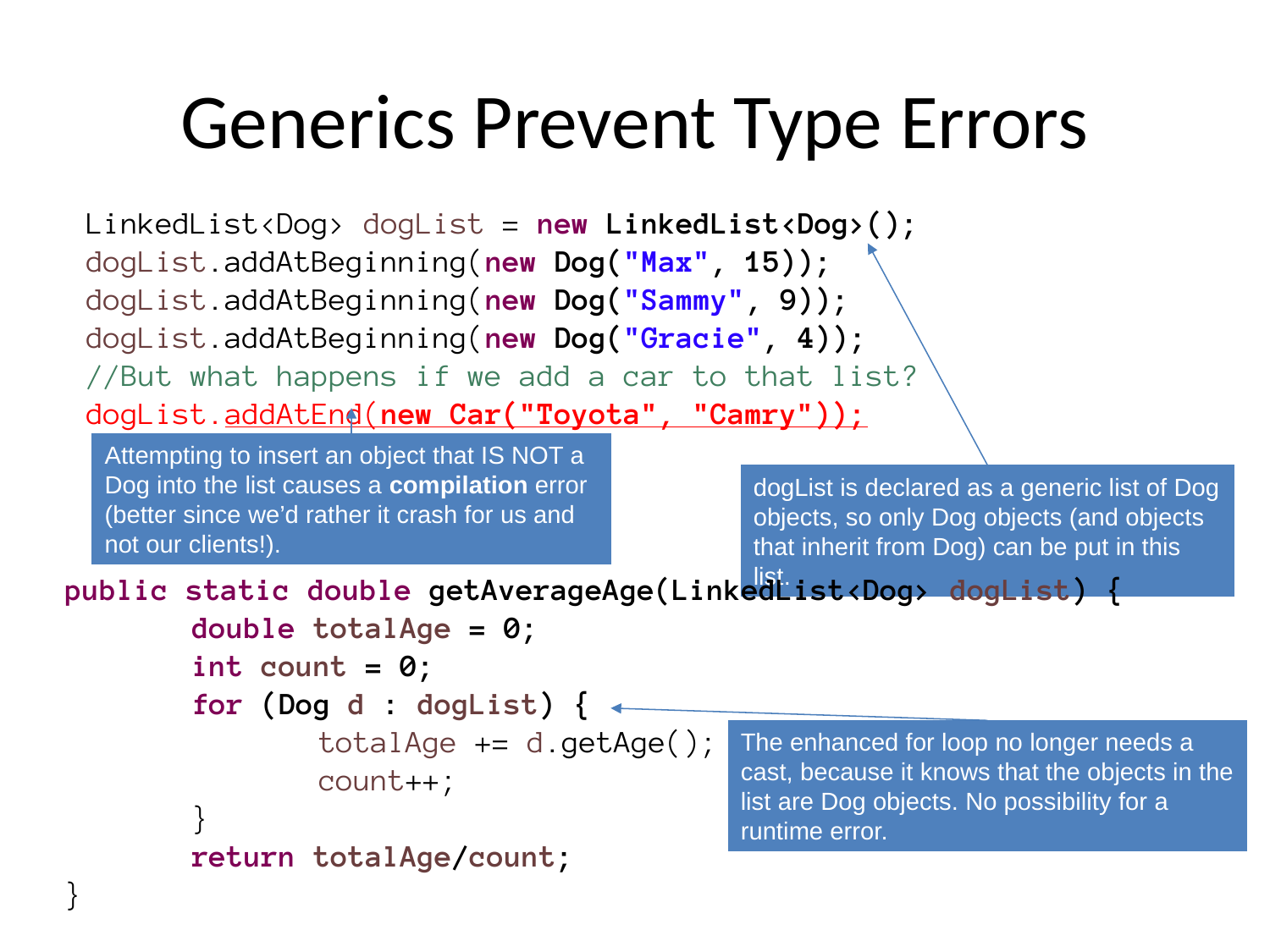

# Generics Prevent Type Errors
LinkedList<Dog> dogList = new LinkedList<Dog>();
dogList.addAtBeginning(new Dog("Max", 15));
dogList.addAtBeginning(new Dog("Sammy", 9));
dogList.addAtBeginning(new Dog("Gracie", 4));
//But what happens if we add a car to that list?
dogList.addAtEnd(new Car("Toyota", "Camry"));
Attempting to insert an object that IS NOT a Dog into the list causes a compilation error (better since we’d rather it crash for us and not our clients!).
dogList is declared as a generic list of Dog objects, so only Dog objects (and objects that inherit from Dog) can be put in this list.
public static double getAverageAge(LinkedList<Dog> dogList) {
	double totalAge = 0;
	int count = 0;
	for (Dog d : dogList) {
		totalAge += d.getAge();
		count++;
	}
	return totalAge/count;
}
The enhanced for loop no longer needs a cast, because it knows that the objects in the list are Dog objects. No possibility for a runtime error.